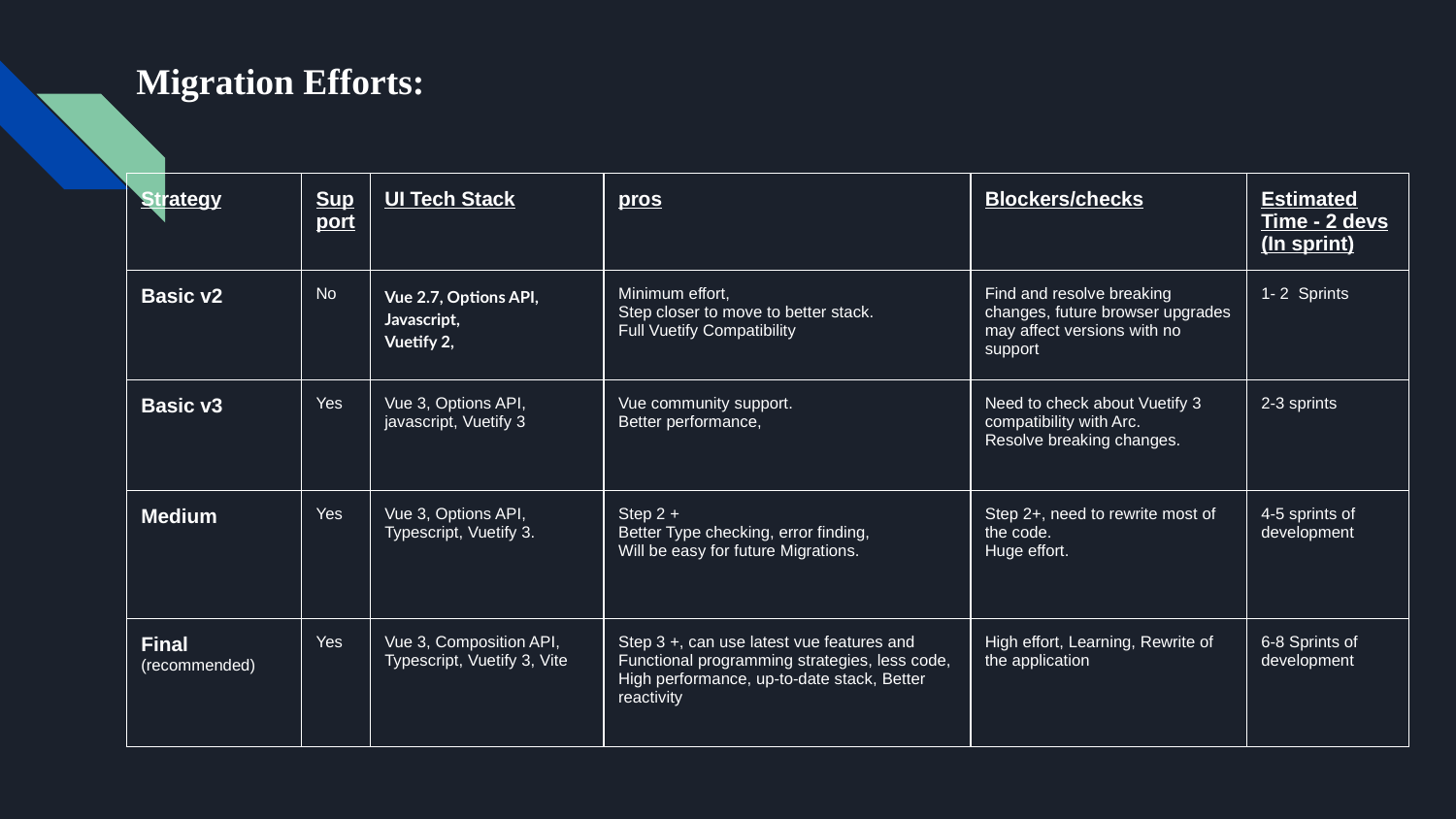

# Migration Efforts:
| Strategy | Support | UI Tech Stack | pros | Blockers/checks | Estimated Time - 2 devs (In sprint) |
| --- | --- | --- | --- | --- | --- |
| Basic v2 | No | Vue 2.7, Options API, Javascript, Vuetify 2, | Minimum effort, Step closer to move to better stack. Full Vuetify Compatibility | Find and resolve breaking changes, future browser upgrades may affect versions with no support | 1- 2 Sprints |
| Basic v3 | Yes | Vue 3, Options API, javascript, Vuetify 3 | Vue community support. Better performance, | Need to check about Vuetify 3 compatibility with Arc. Resolve breaking changes. | 2-3 sprints |
| Medium | Yes | Vue 3, Options API, Typescript, Vuetify 3. | Step 2 + Better Type checking, error finding, Will be easy for future Migrations. | Step 2+, need to rewrite most of the code. Huge effort. | 4-5 sprints of development |
| Final (recommended) | Yes | Vue 3, Composition API, Typescript, Vuetify 3, Vite | Step 3 +, can use latest vue features and Functional programming strategies, less code, High performance, up-to-date stack, Better reactivity | High effort, Learning, Rewrite of the application | 6-8 Sprints of development |